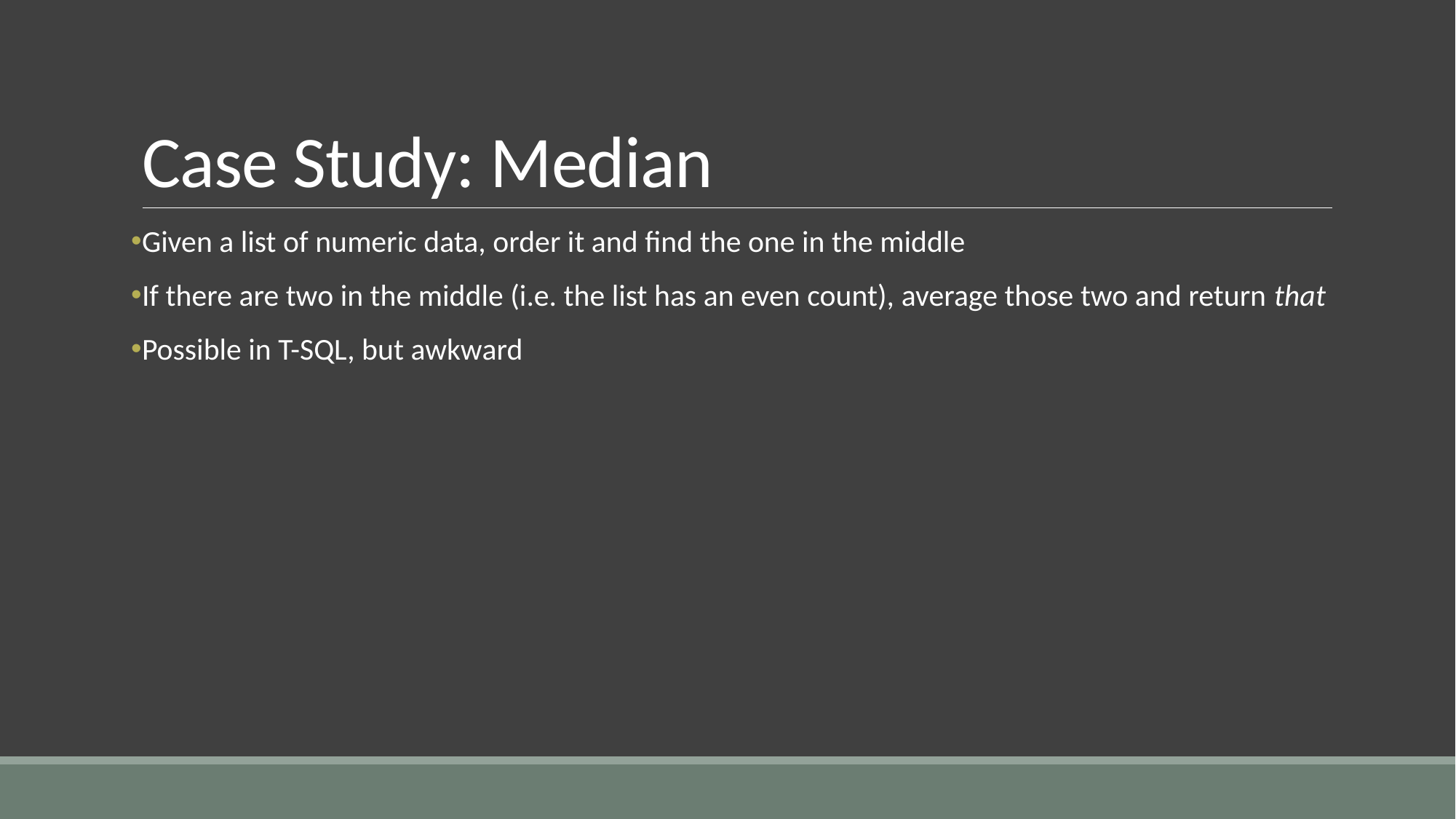

# Case Study: Median
Given a list of numeric data, order it and find the one in the middle
If there are two in the middle (i.e. the list has an even count), average those two and return that
Possible in T-SQL, but awkward